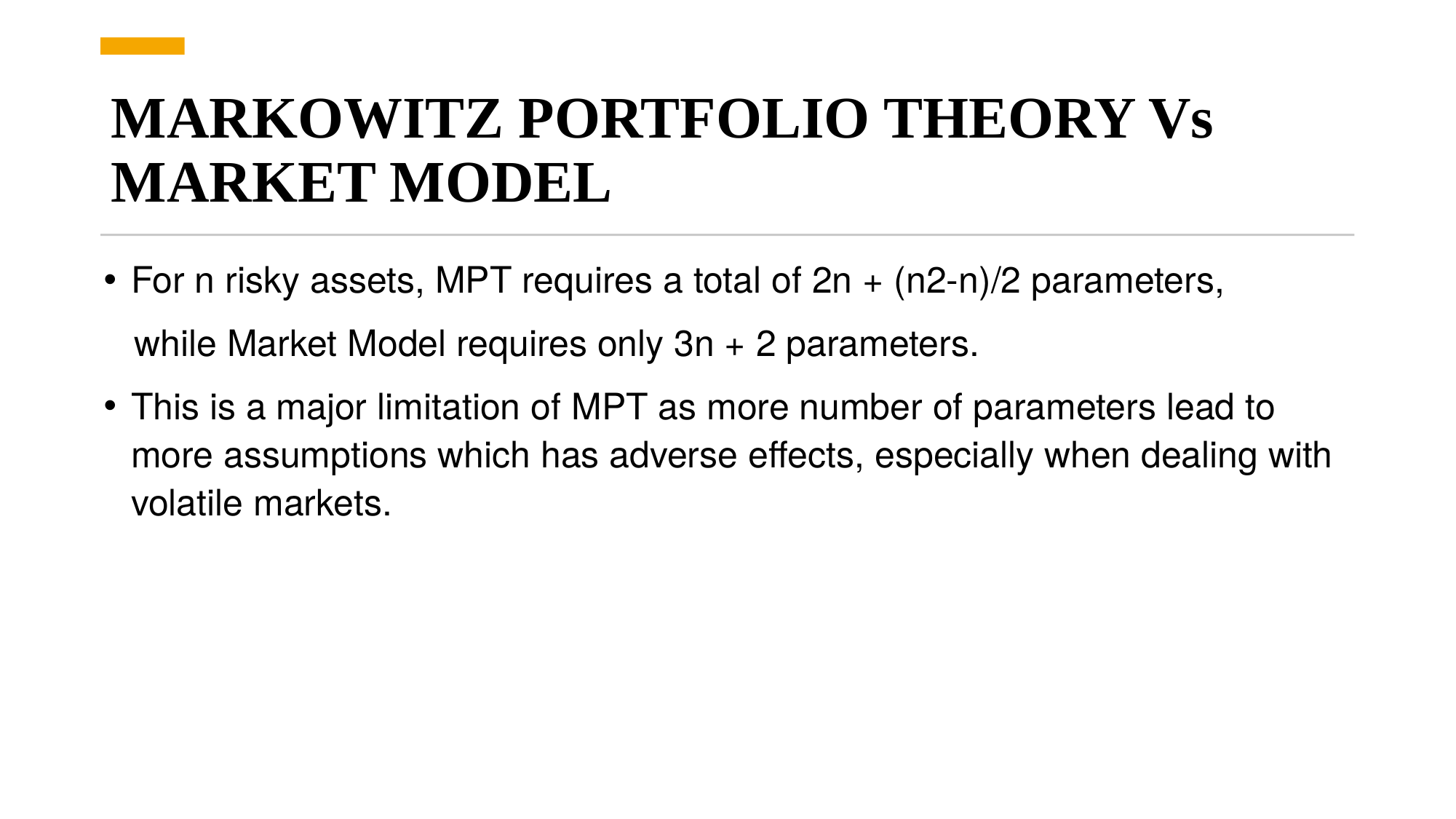

# MARKOWITZ PORTFOLIO THEORY Vs MARKET MODEL

For n risky assets, MPT requires a total of 2n + (n2-n)/2 parameters,
   while Market Model requires only 3n + 2 parameters.
This is a major limitation of MPT as more number of parameters lead to more assumptions which has adverse effects, especially when dealing with volatile markets.